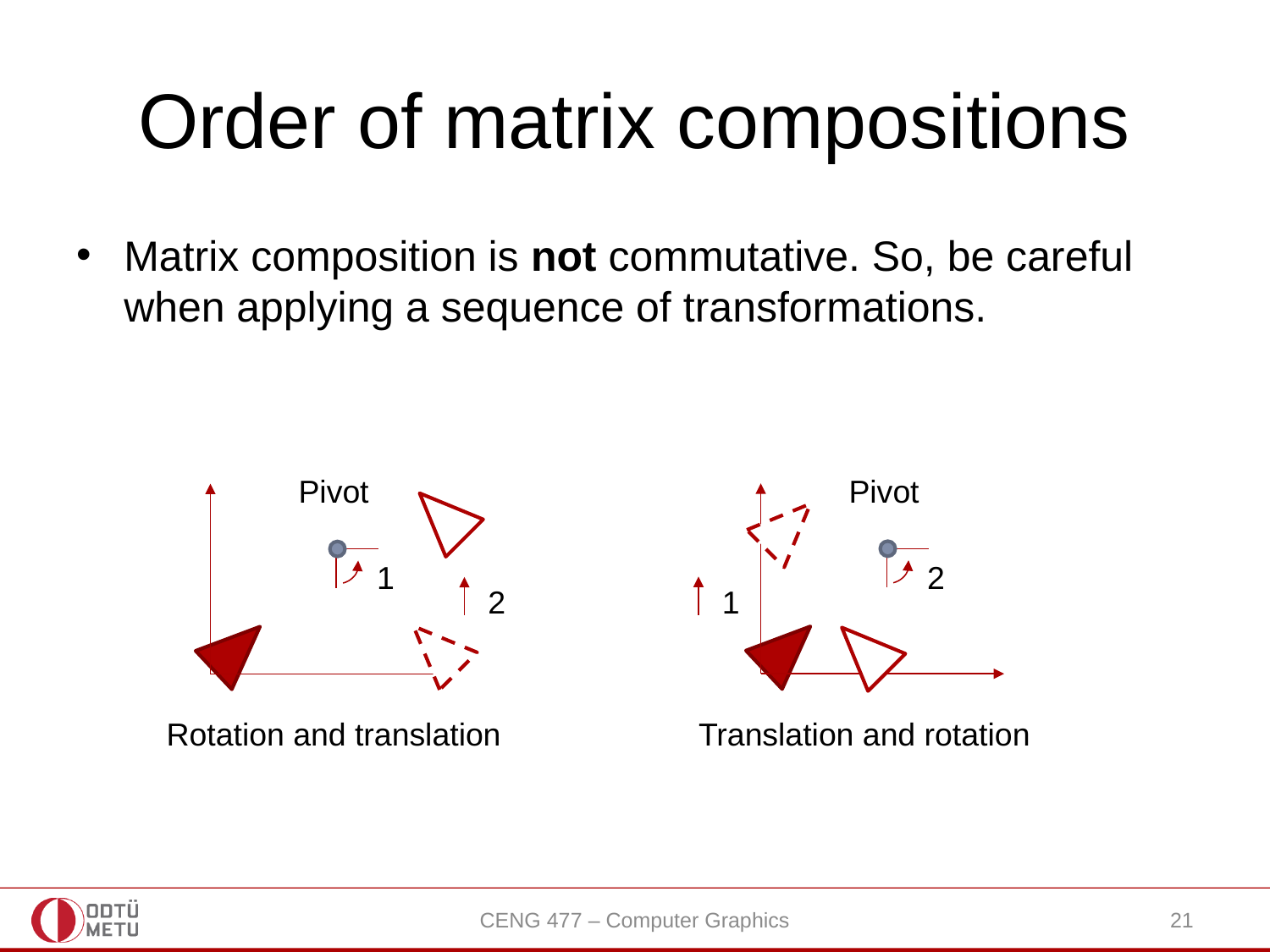

# Order of matrix compositions
Matrix composition is not commutative. So, be careful when applying a sequence of transformations.
Pivot

2
1

Translation and rotation
Pivot

1
2

Rotation and translation
CENG 477 – Computer Graphics
21